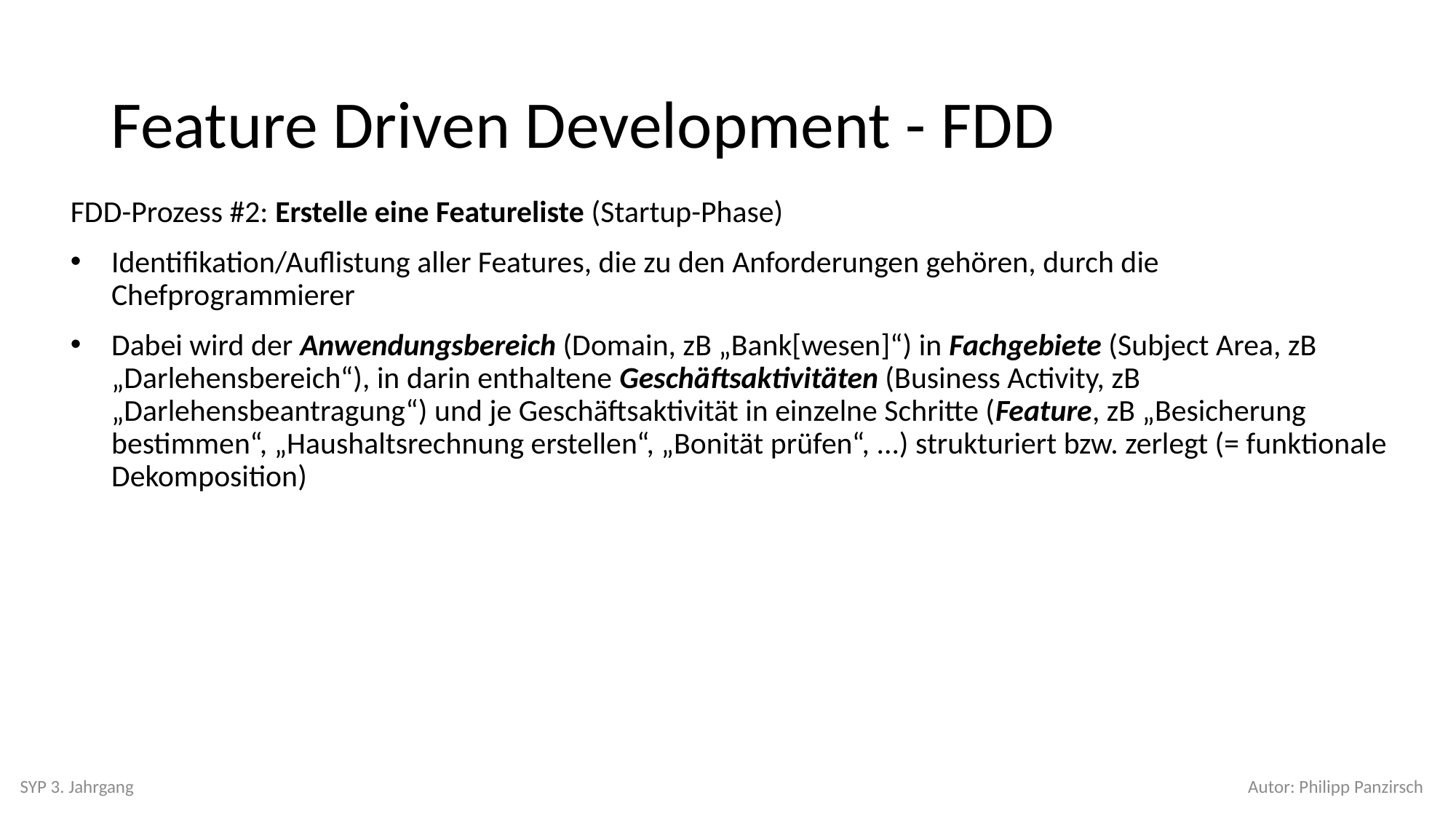

# Feature Driven Development - FDD
FDD-Prozess #2: Erstelle eine Featureliste (Startup-Phase)
Identifikation/Auflistung aller Features, die zu den Anforderungen gehören, durch die Chefprogrammierer
Dabei wird der Anwendungsbereich (Domain, zB „Bank[wesen]“) in Fachgebiete (Subject Area, zB „Darlehensbereich“), in darin enthaltene Geschäftsaktivitäten (Business Activity, zB „Darlehensbeantragung“) und je Geschäftsaktivität in einzelne Schritte (Feature, zB „Besicherung bestimmen“, „Haushaltsrechnung erstellen“, „Bonität prüfen“, ...) strukturiert bzw. zerlegt (= funktionale Dekomposition)

SYP 3. Jahrgang
Autor: Philipp Panzirsch